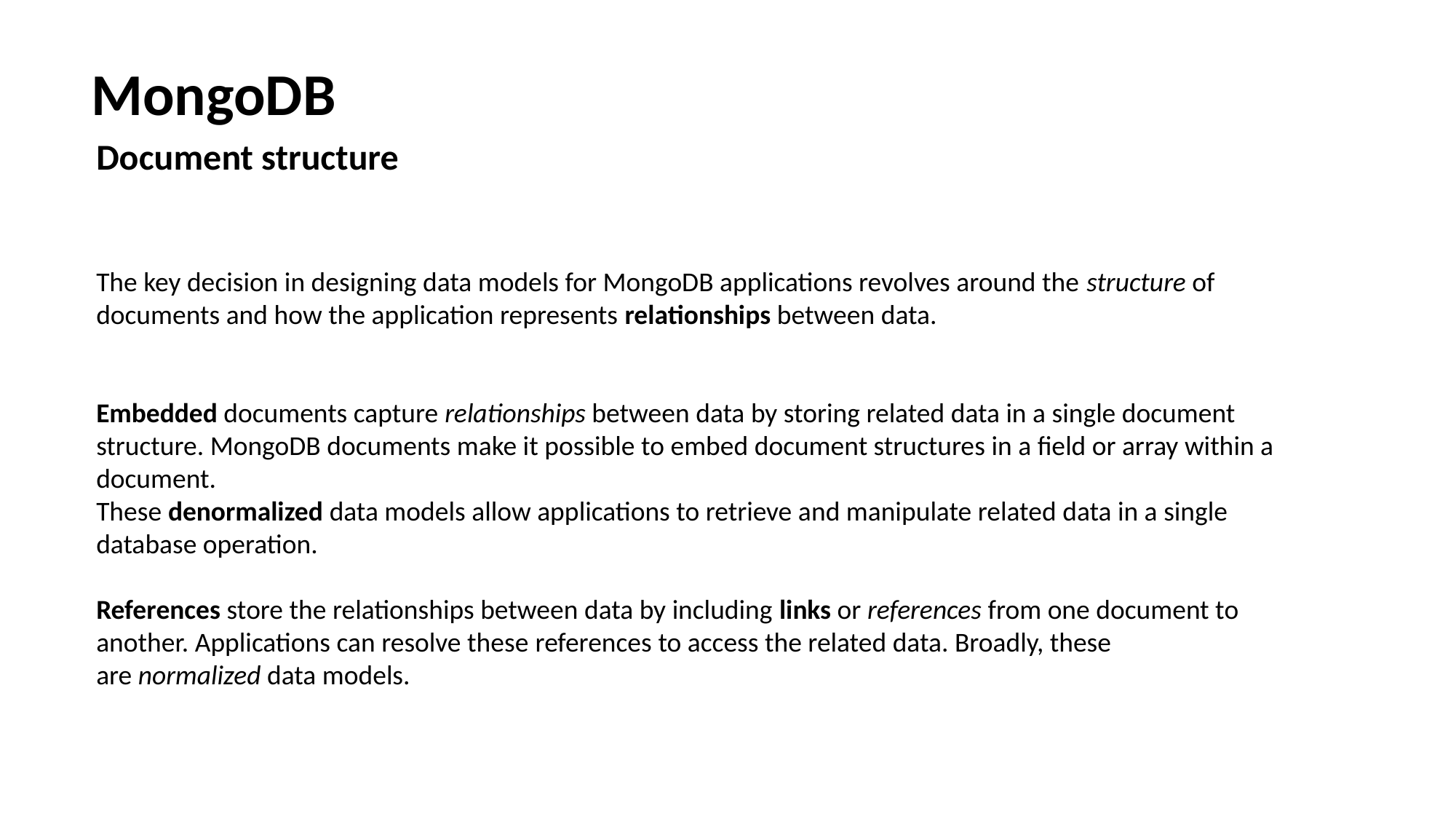

MongoDB
Document structure

The key decision in designing data models for MongoDB applications revolves around the structure of documents and how the application represents relationships between data.

Embedded documents capture relationships between data by storing related data in a single document structure. MongoDB documents make it possible to embed document structures in a field or array within a document.
These denormalized data models allow applications to retrieve and manipulate related data in a single database operation.

References store the relationships between data by including links or references from one document to another. Applications can resolve these references to access the related data. Broadly, these are normalized data models.